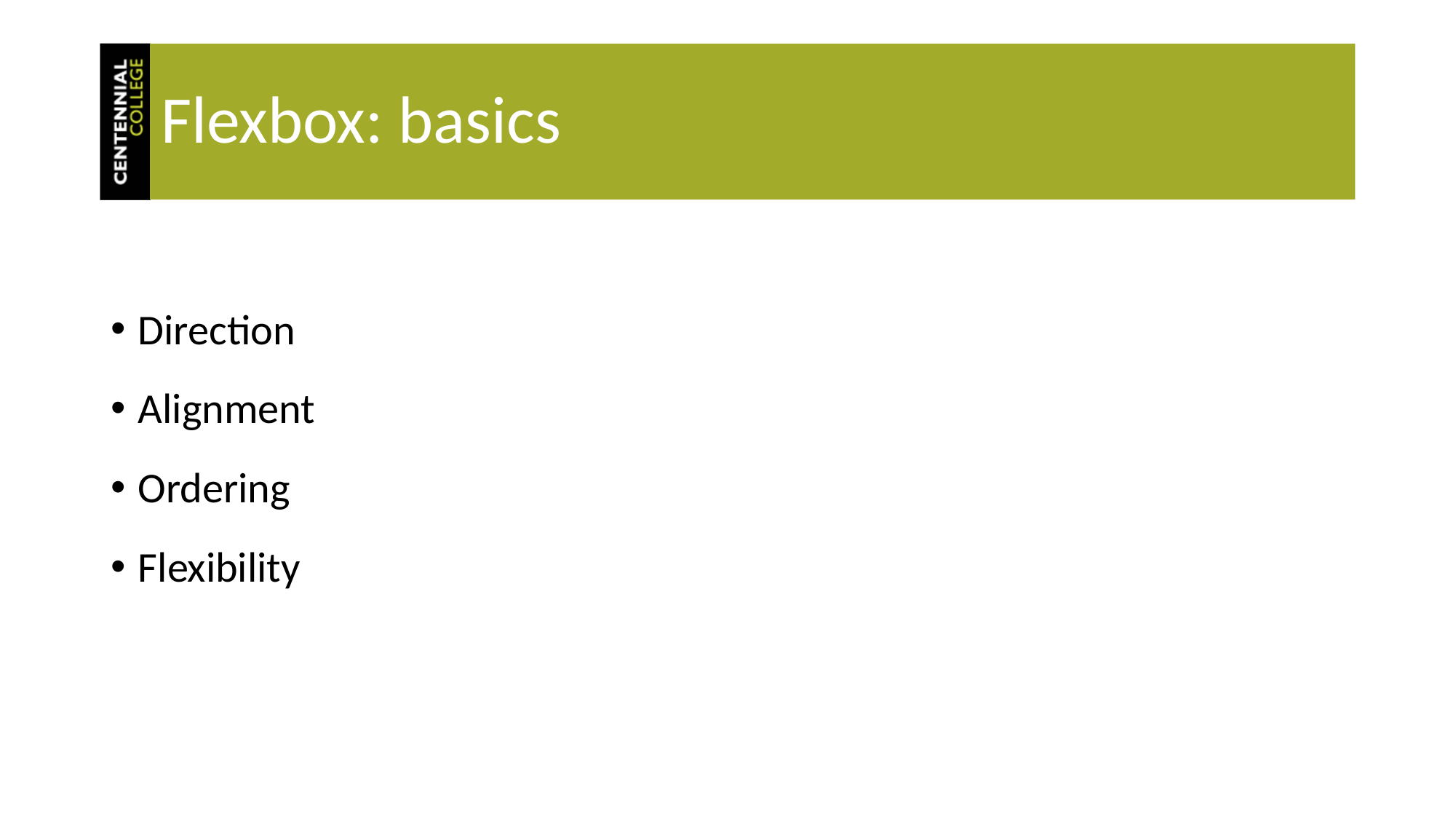

# Flexbox: basics

Direction
Alignment
Ordering
Flexibility